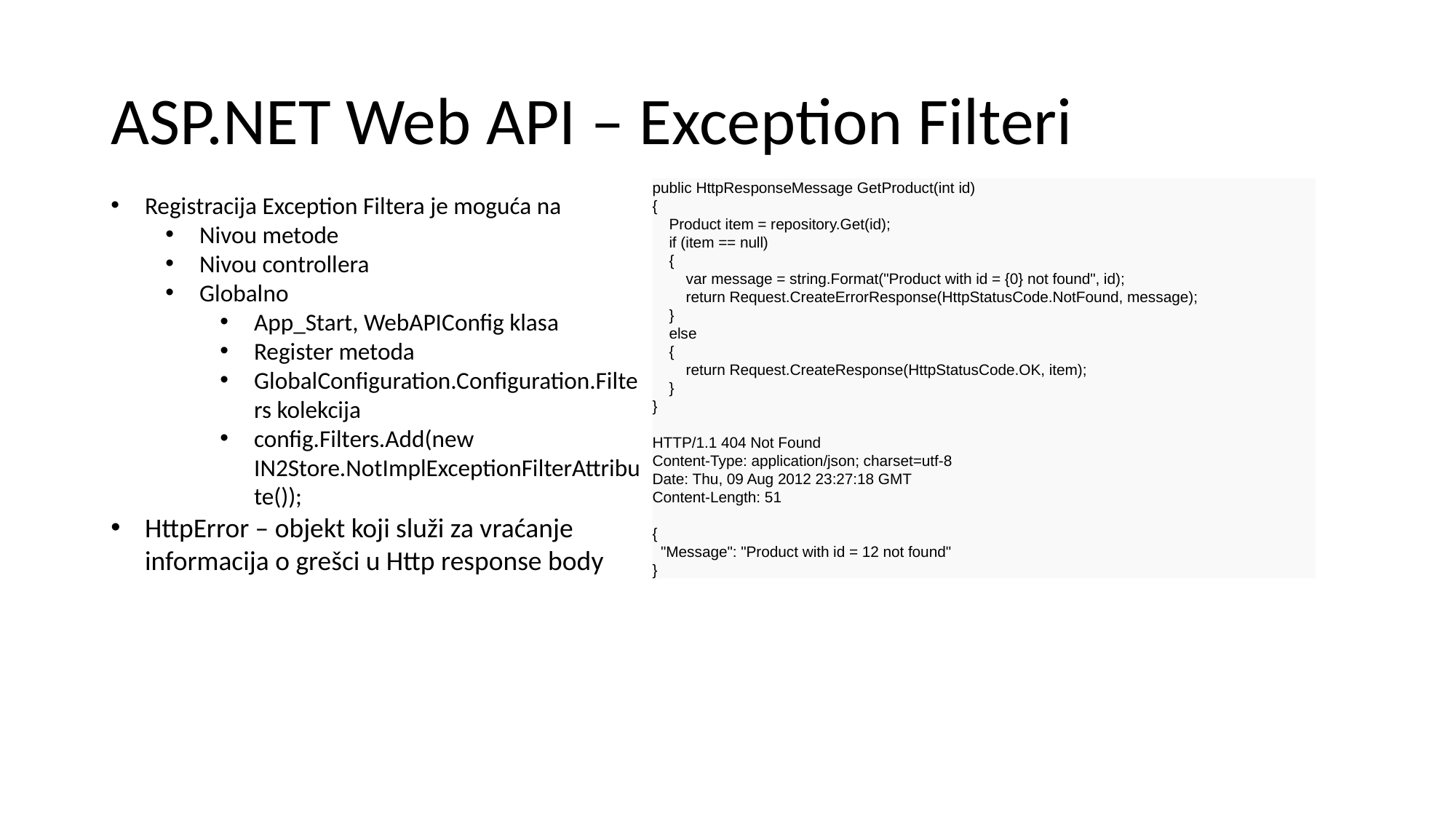

# ASP.NET Web API – Exception Filteri
public HttpResponseMessage GetProduct(int id)
{
    Product item = repository.Get(id);
    if (item == null)
    {
        var message = string.Format("Product with id = {0} not found", id);
        return Request.CreateErrorResponse(HttpStatusCode.NotFound, message);
    }
    else
    {
        return Request.CreateResponse(HttpStatusCode.OK, item);
    }
}

HTTP/1.1 404 Not Found
Content-Type: application/json; charset=utf-8
Date: Thu, 09 Aug 2012 23:27:18 GMT
Content-Length: 51

{
  "Message": "Product with id = 12 not found"
}
Registracija Exception Filtera je moguća na
Nivou metode
Nivou controllera
Globalno
App_Start, WebAPIConfig klasa
Register metoda
GlobalConfiguration.Configuration.Filters kolekcija
config.Filters.Add(new IN2Store.NotImplExceptionFilterAttribute());
HttpError – objekt koji služi za vraćanje informacija o grešci u Http response body